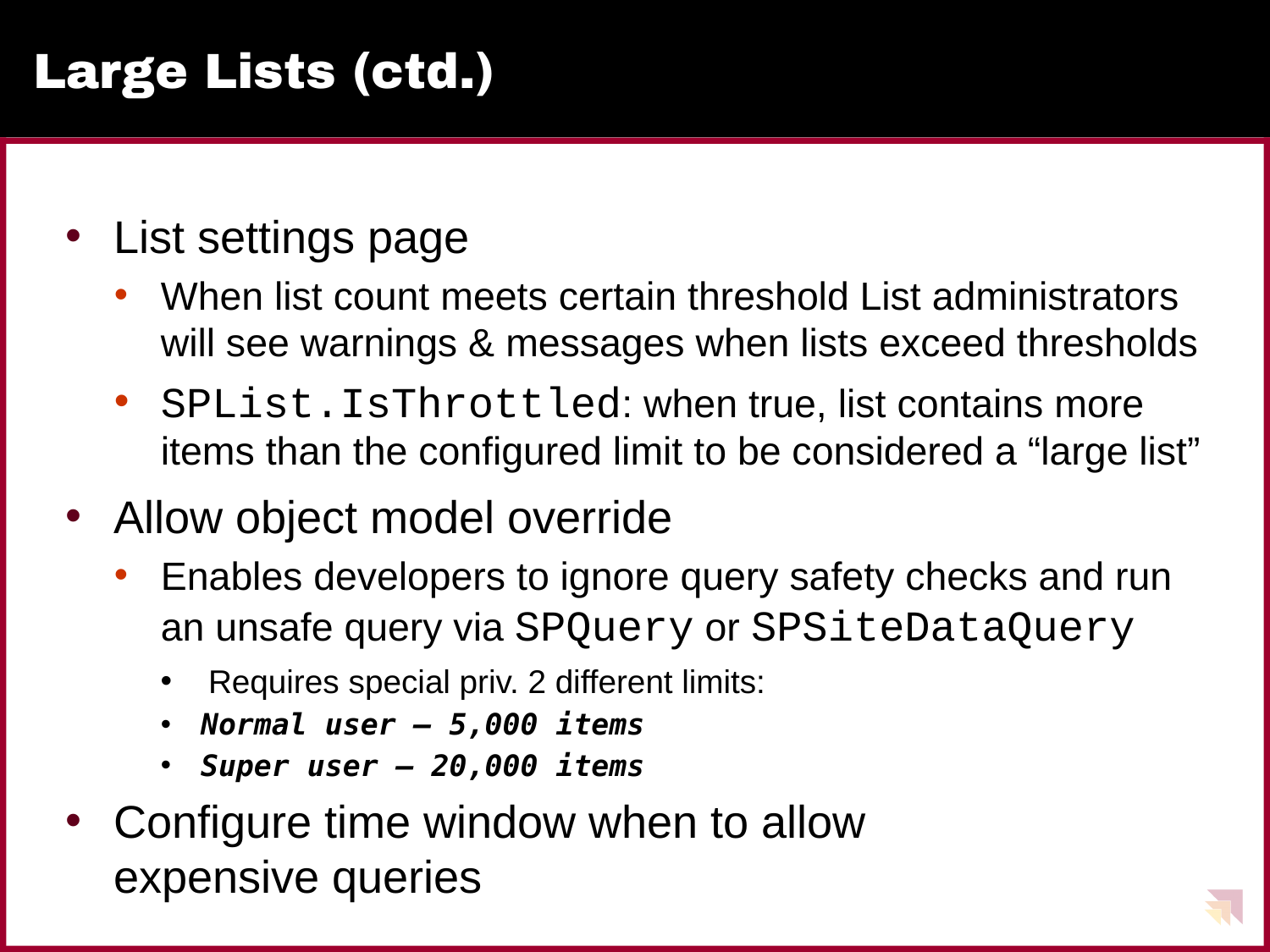

# Large Lists (ctd.)
List settings page
When list count meets certain threshold List administrators will see warnings & messages when lists exceed thresholds
SPList.IsThrottled: when true, list contains more items than the configured limit to be considered a “large list”
Allow object model override
Enables developers to ignore query safety checks and run an unsafe query via SPQuery or SPSiteDataQuery
Requires special priv. 2 different limits:
Normal user – 5,000 items
Super user – 20,000 items
Configure time window when to allow
expensive queries